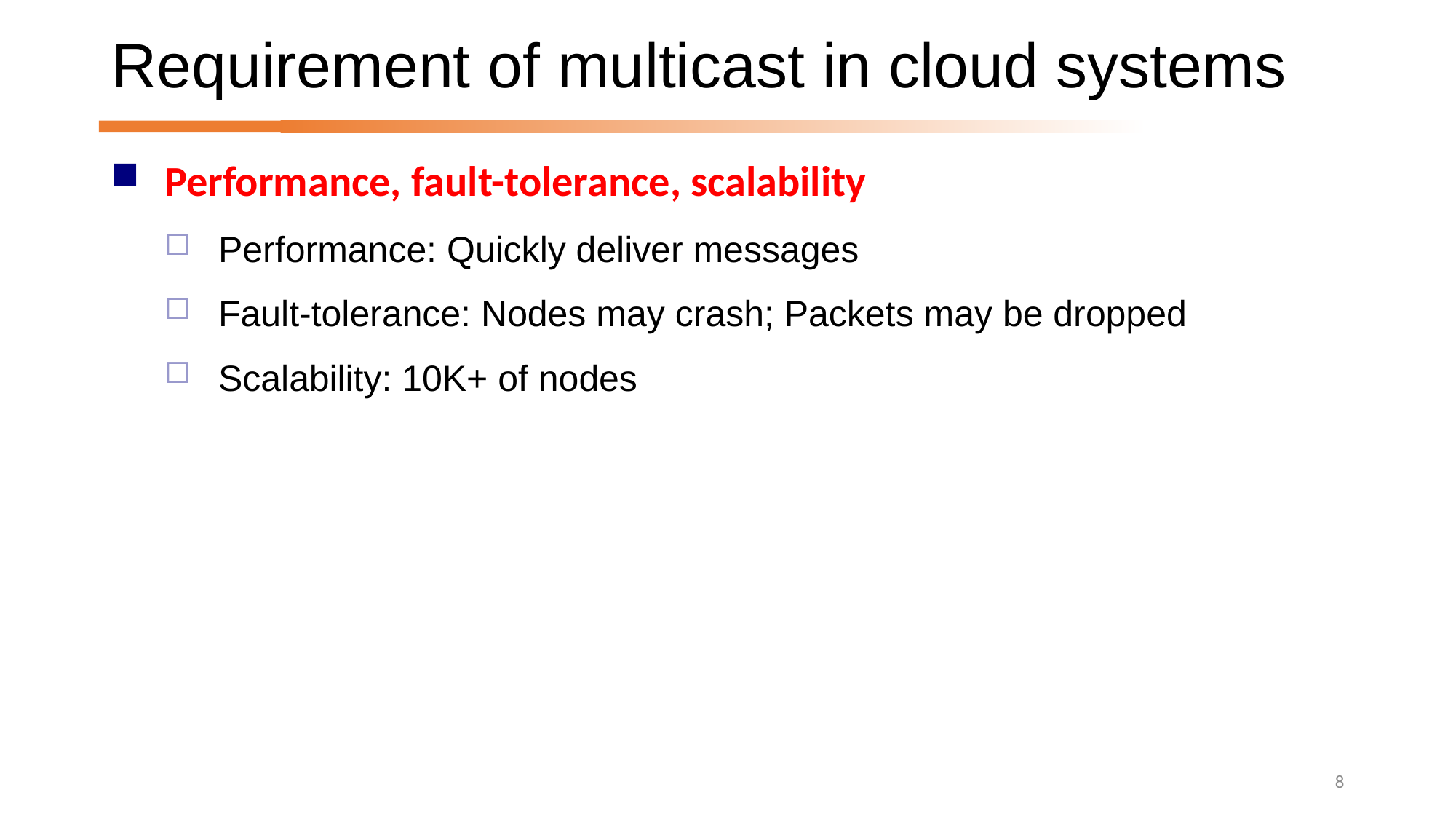

# Requirement of multicast in cloud systems
Performance, fault-tolerance, scalability
Performance: Quickly deliver messages
Fault-tolerance: Nodes may crash; Packets may be dropped
Scalability: 10K+ of nodes
8